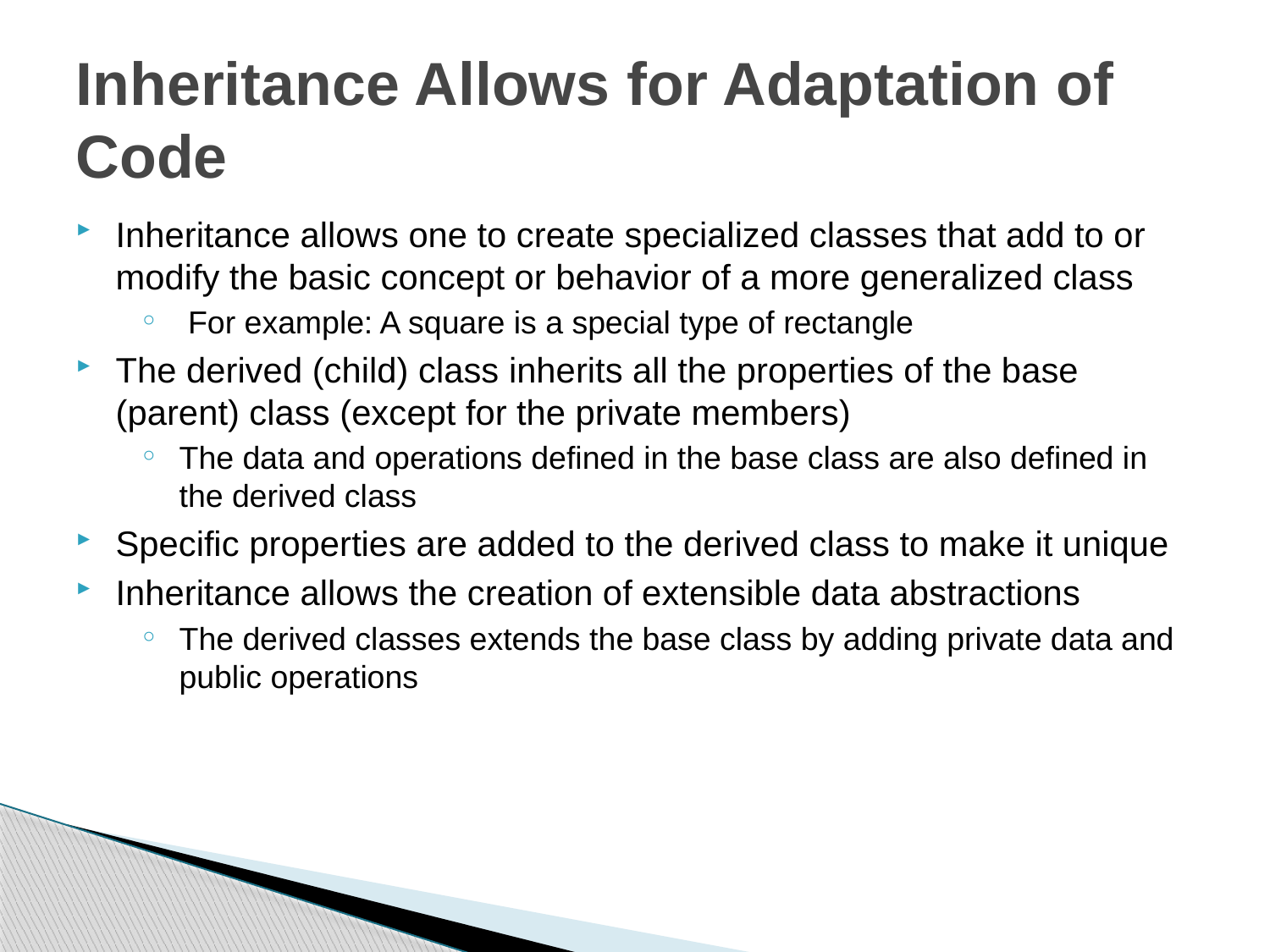

# Inheritance Allows for Adaptation of Code
Inheritance allows one to create specialized classes that add to or modify the basic concept or behavior of a more generalized class
 For example: A square is a special type of rectangle
The derived (child) class inherits all the properties of the base (parent) class (except for the private members)
The data and operations defined in the base class are also defined in the derived class
Specific properties are added to the derived class to make it unique
Inheritance allows the creation of extensible data abstractions
The derived classes extends the base class by adding private data and public operations